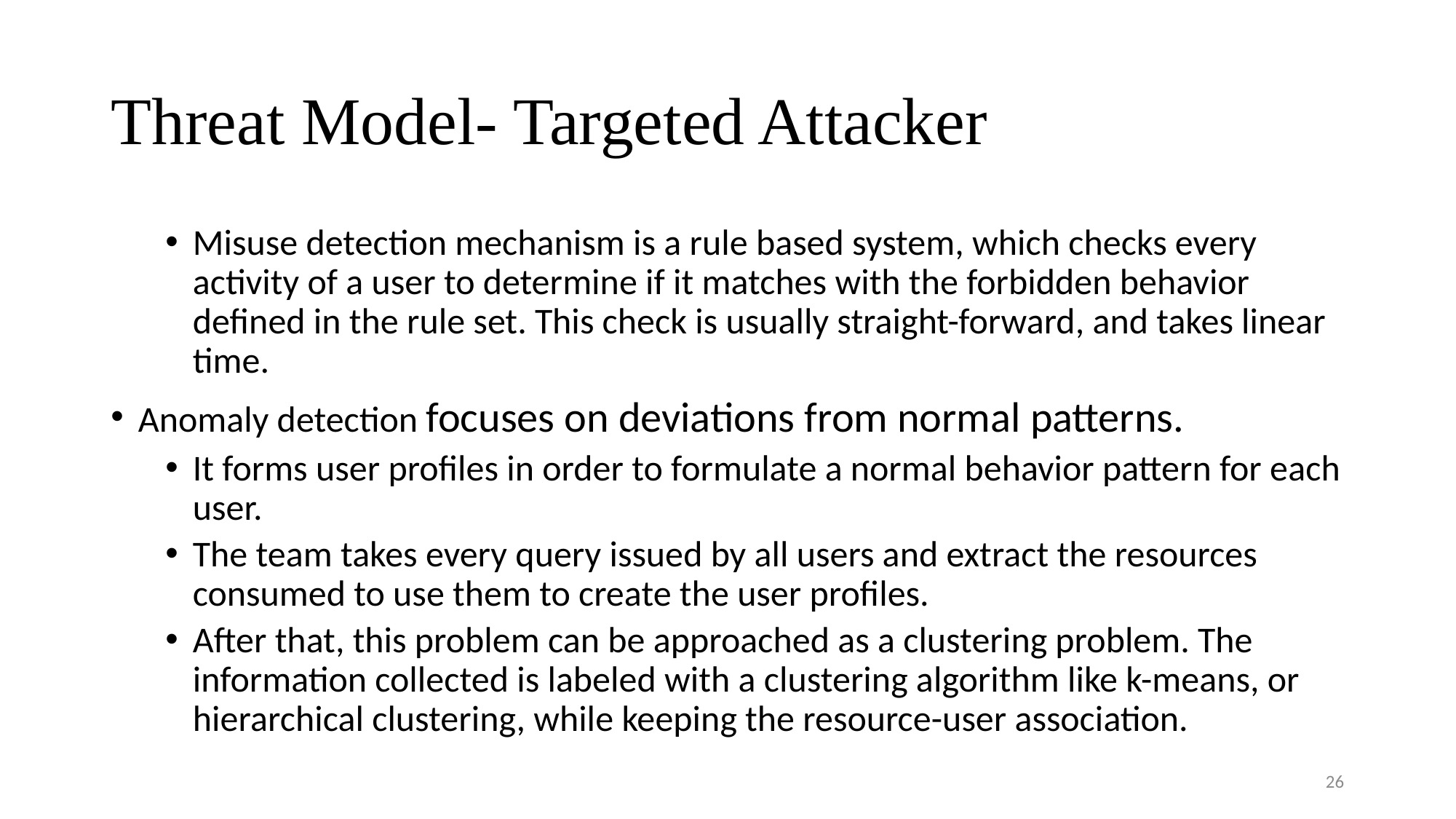

# Threat Model- Targeted Attacker
Misuse detection mechanism is a rule based system, which checks every activity of a user to determine if it matches with the forbidden behavior defined in the rule set. This check is usually straight-forward, and takes linear time.
Anomaly detection focuses on deviations from normal patterns.
It forms user profiles in order to formulate a normal behavior pattern for each user.
The team takes every query issued by all users and extract the resources consumed to use them to create the user profiles.
After that, this problem can be approached as a clustering problem. The information collected is labeled with a clustering algorithm like k-means, or hierarchical clustering, while keeping the resource-user association.

26